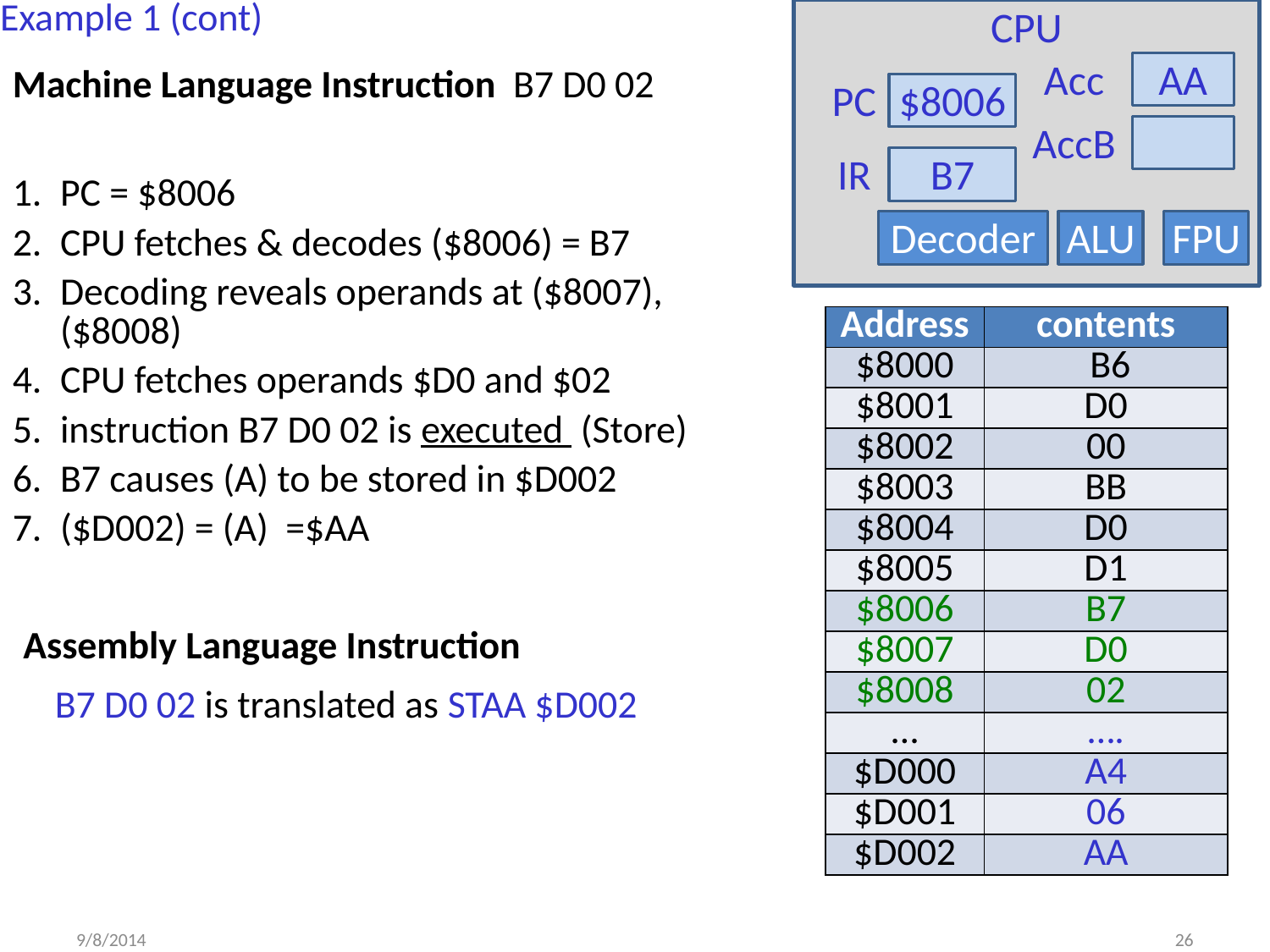

Example 1 (cont)
CPU
Machine Language Instruction  B7 D0 02
AccA
AA
PC
$8006
AccB

IR
B7
PC = $8006
CPU fetches & decodes ($8006) = B7
Decoding reveals operands at ($8007),($8008)
CPU fetches operands $D0 and $02
instruction B7 D0 02 is executed  (Store)
B7 causes (A) to be stored in $D002
($D002) = (A)  =$AA
Decoder
ALU
FPU
| Address | contents |
| --- | --- |
| $8000 | B6 |
| $8001 | D0 |
| $8002 | 00 |
| $8003 | BB |
| $8004 | D0 |
| $8005 | D1 |
| $8006 | B7 |
| $8007 | D0 |
| $8008 | 02 |
| … | …. |
| $D000 | A4 |
| $D001 | 06 |
| $D002 | AA |
Assembly Language Instruction
B7 D0 02 is translated as STAA $D002
9/8/2014
26